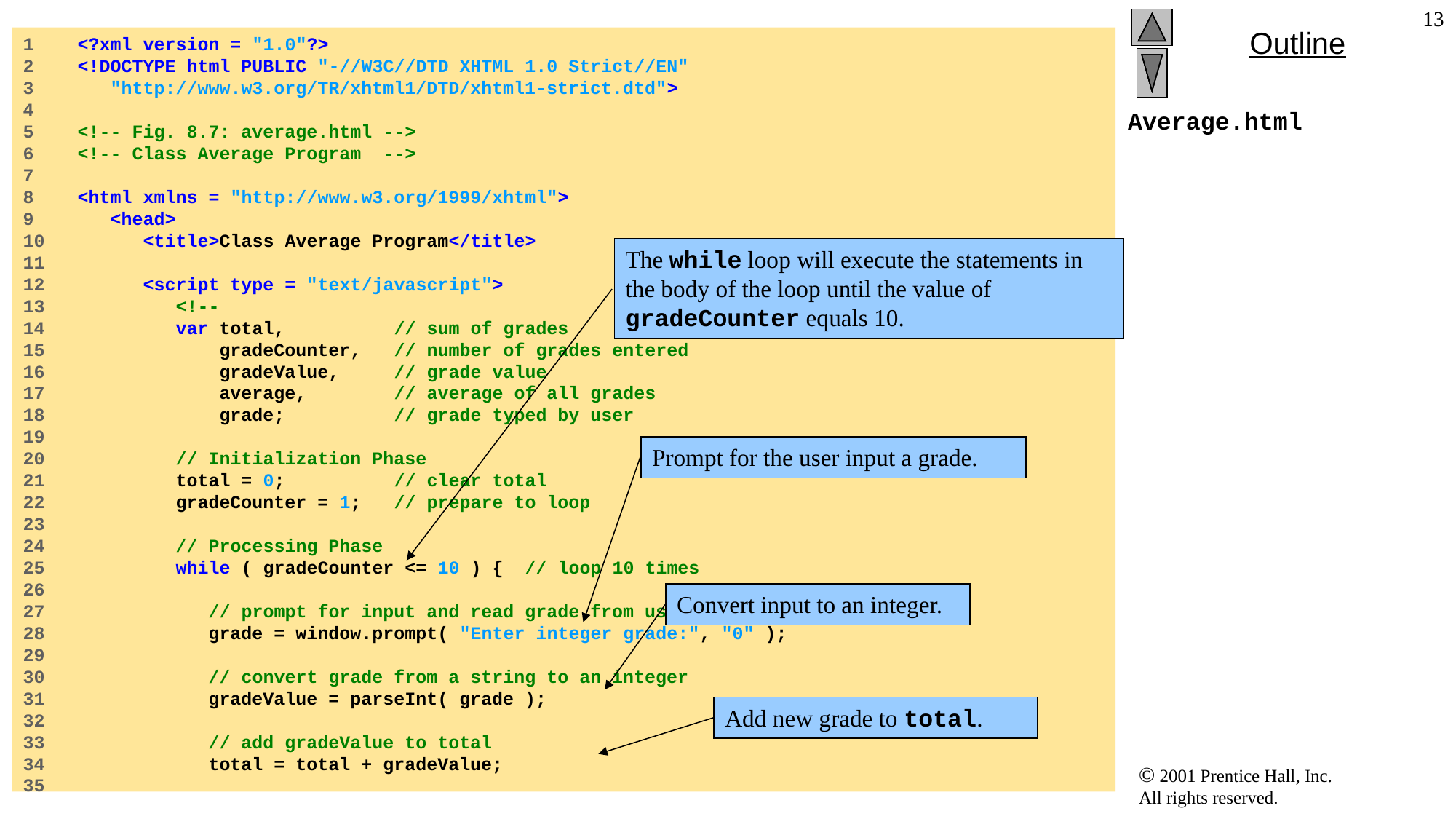

13
1    <?xml version = "1.0"?>
2    <!DOCTYPE html PUBLIC "-//W3C//DTD XHTML 1.0 Strict//EN"
3       "http://www.w3.org/TR/xhtml1/DTD/xhtml1-strict.dtd">
4
5    <!-- Fig. 8.7: average.html -->
6    <!-- Class Average Program  -->
7
8    <html xmlns = "http://www.w3.org/1999/xhtml">
9       <head>
10         <title>Class Average Program</title>
11
12         <script type = "text/javascript">
13            <!--
14            var total,          // sum of grades
15                gradeCounter,   // number of grades entered
16                gradeValue,     // grade value
17                average,        // average of all grades
18                grade;          // grade typed by user
19
20            // Initialization Phase
21            total = 0;          // clear total
22            gradeCounter = 1;   // prepare to loop
23
24            // Processing Phase
25            while ( gradeCounter <= 10 ) {  // loop 10 times
26
27               // prompt for input and read grade from user
28               grade = window.prompt( "Enter integer grade:", "0" );
29
30               // convert grade from a string to an integer
31               gradeValue = parseInt( grade );
32
33               // add gradeValue to total
34               total = total + gradeValue;
35
# Average.html
The while loop will execute the statements in the body of the loop until the value of gradeCounter equals 10.
Prompt for the user input a grade.
Convert input to an integer.
Add new grade to total.